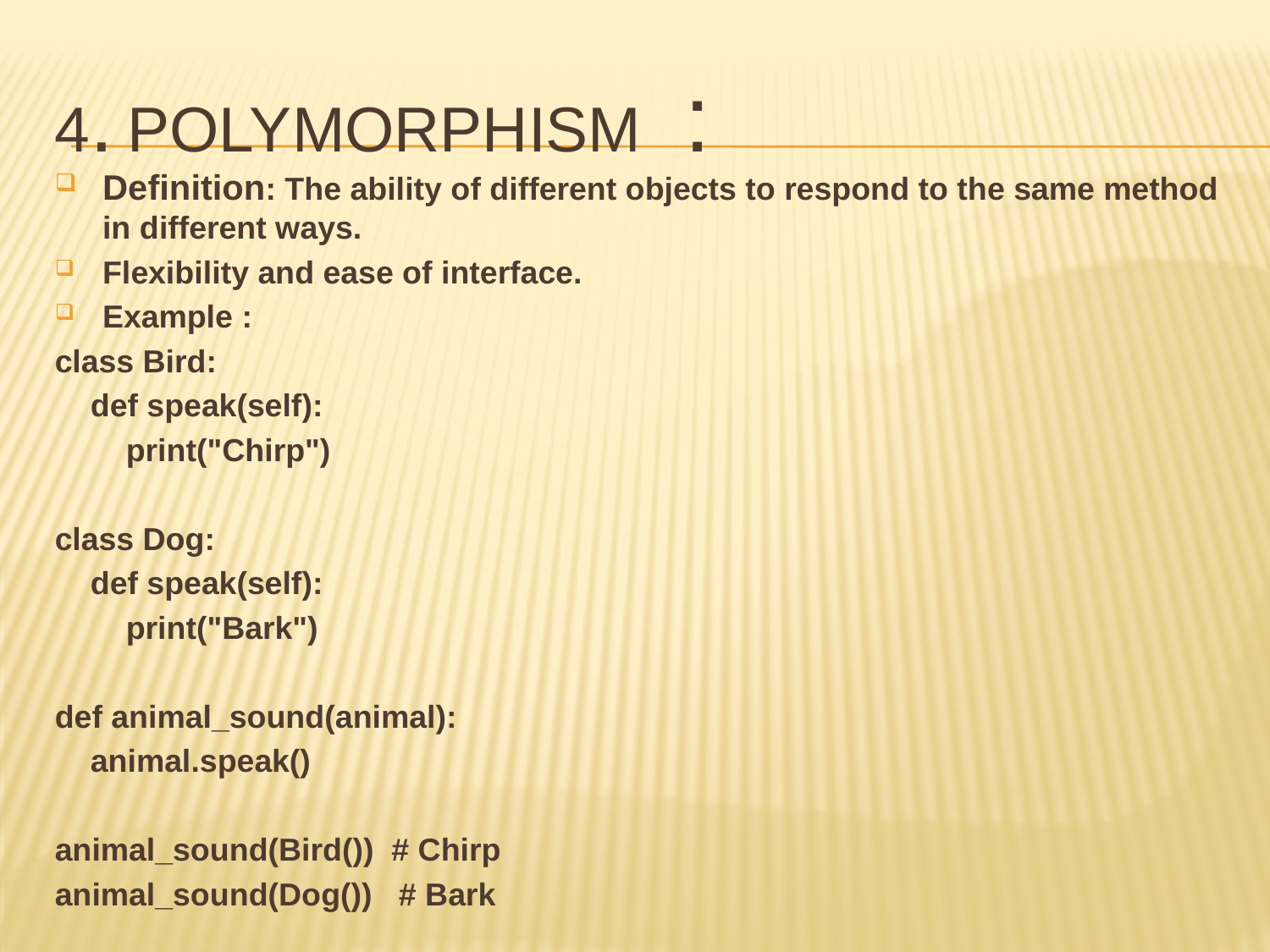

# 4. Polymorphism :
Definition: The ability of different objects to respond to the same method in different ways.
Flexibility and ease of interface.
Example :
class Bird:
    def speak(self):
        print("Chirp")

class Dog:
    def speak(self):
        print("Bark")

def animal_sound(animal):
    animal.speak()

animal_sound(Bird())  # Chirp
animal_sound(Dog())   # Bark